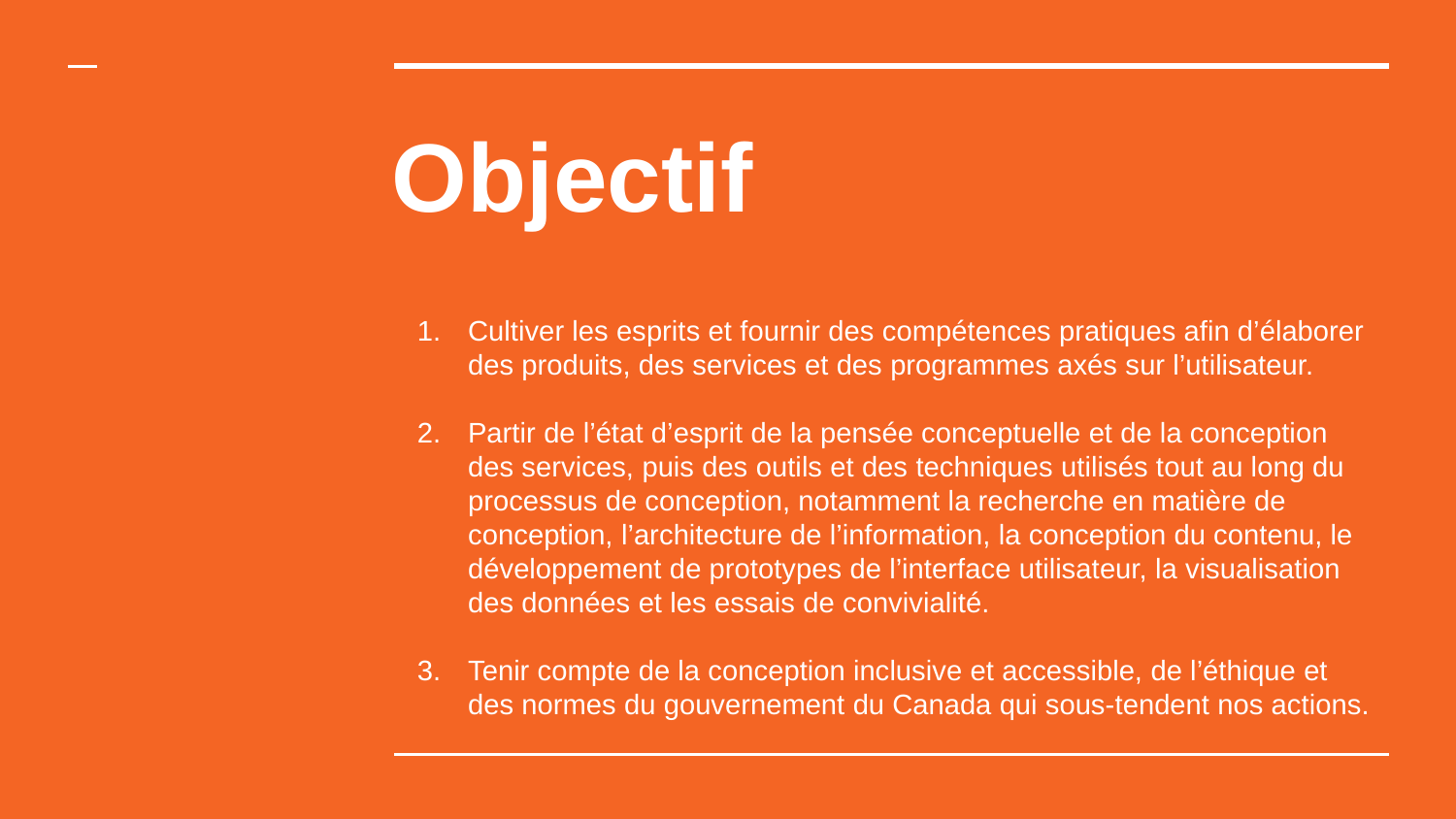

# Objectif
Cultiver les esprits et fournir des compétences pratiques afin d’élaborer des produits, des services et des programmes axés sur l’utilisateur.

Partir de l’état d’esprit de la pensée conceptuelle et de la conception des services, puis des outils et des techniques utilisés tout au long du processus de conception, notamment la recherche en matière de conception, l’architecture de l’information, la conception du contenu, le développement de prototypes de l’interface utilisateur, la visualisation des données et les essais de convivialité.

Tenir compte de la conception inclusive et accessible, de l’éthique et des normes du gouvernement du Canada qui sous-tendent nos actions.